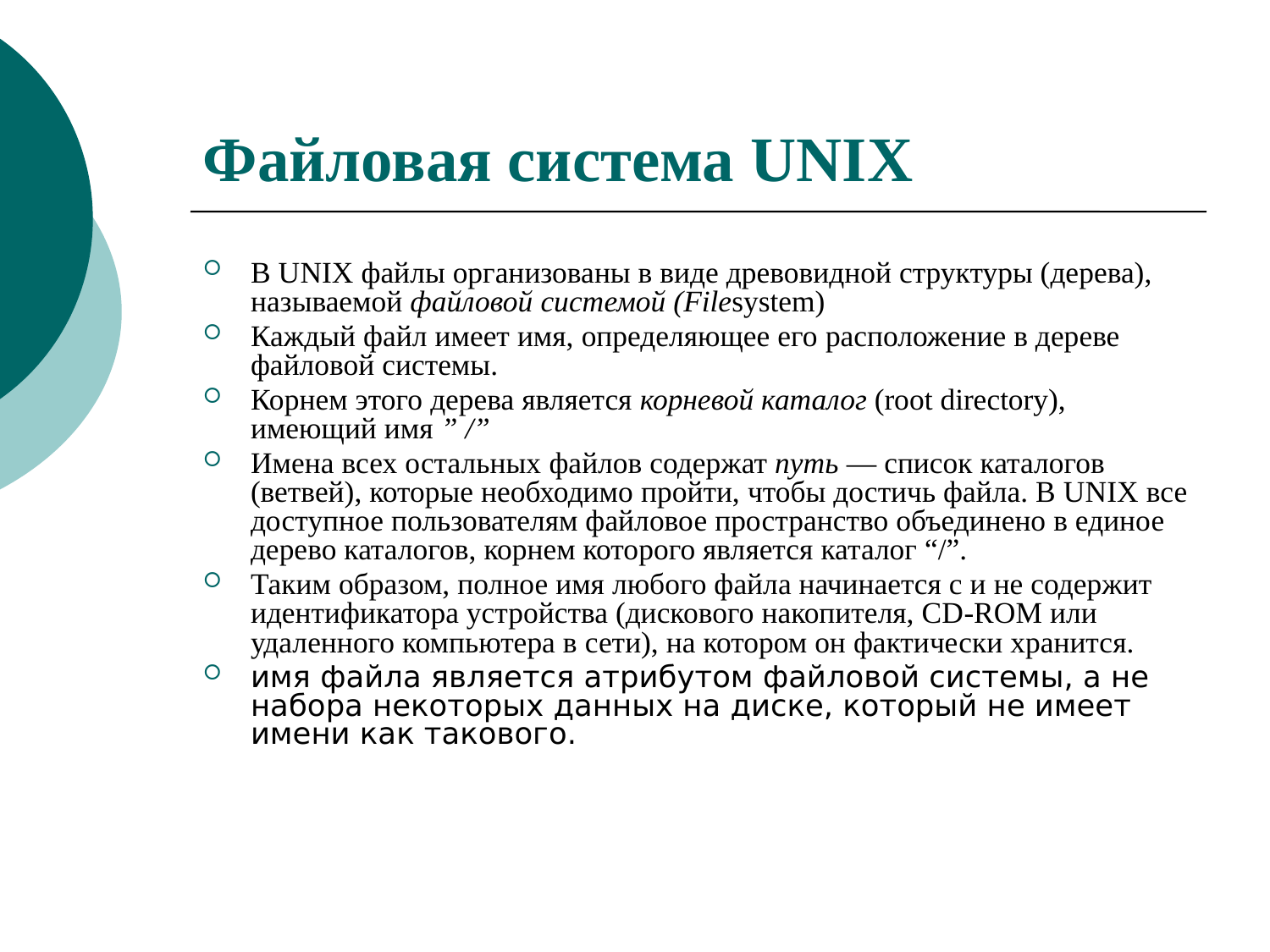

# Файловая система UNIX
В UNIX файлы организованы в виде древовидной структуры (дерева), называемой файловой системой (Filesystem)
Каждый файл имеет имя, определяющее его расположение в дереве файловой системы.
Корнем этого дерева является корневой каталог (root directory), имеющий имя ” /”
Имена всех остальных файлов содержат путь — список каталогов (ветвей), которые необходимо пройти, чтобы достичь файла. В UNIX все доступное пользователям файловое пространство объединено в единое дерево каталогов, корнем которого является каталог “/”.
Таким образом, полное имя любого файла начинается с и не содержит идентификатора устройства (дискового накопителя, CD-ROM или удаленного компьютера в сети), на котором он фактически хранится.
имя файла является атрибутом файловой системы, а не набора некоторых данных на диске, который не имеет имени как такового.